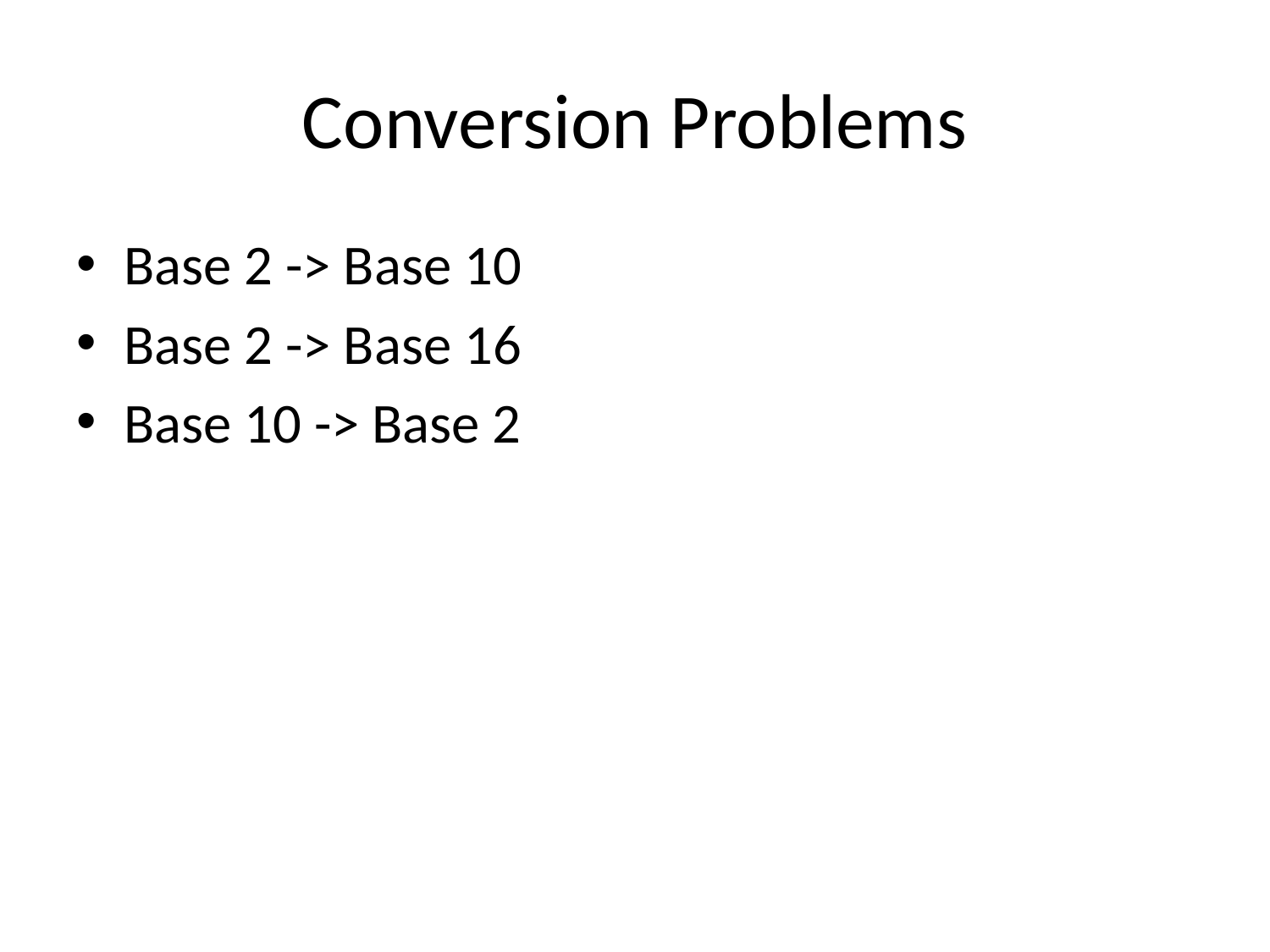

# Conversion Problems
Base 2 -> Base 10
Base 2 -> Base 16
Base 10 -> Base 2